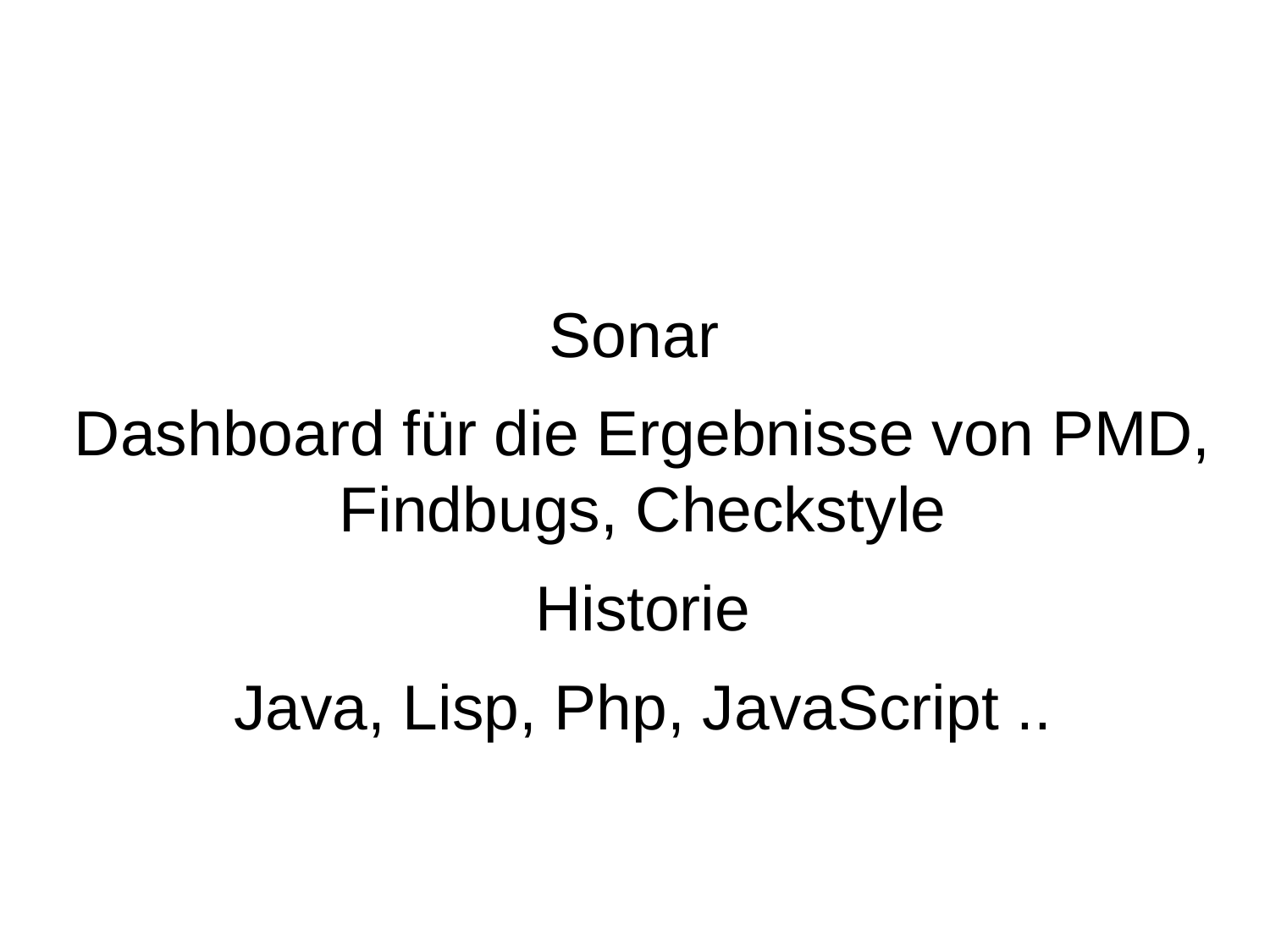

Sonar
Dashboard für die Ergebnisse von PMD, Findbugs, Checkstyle
Historie
Java, Lisp, Php, JavaScript ..